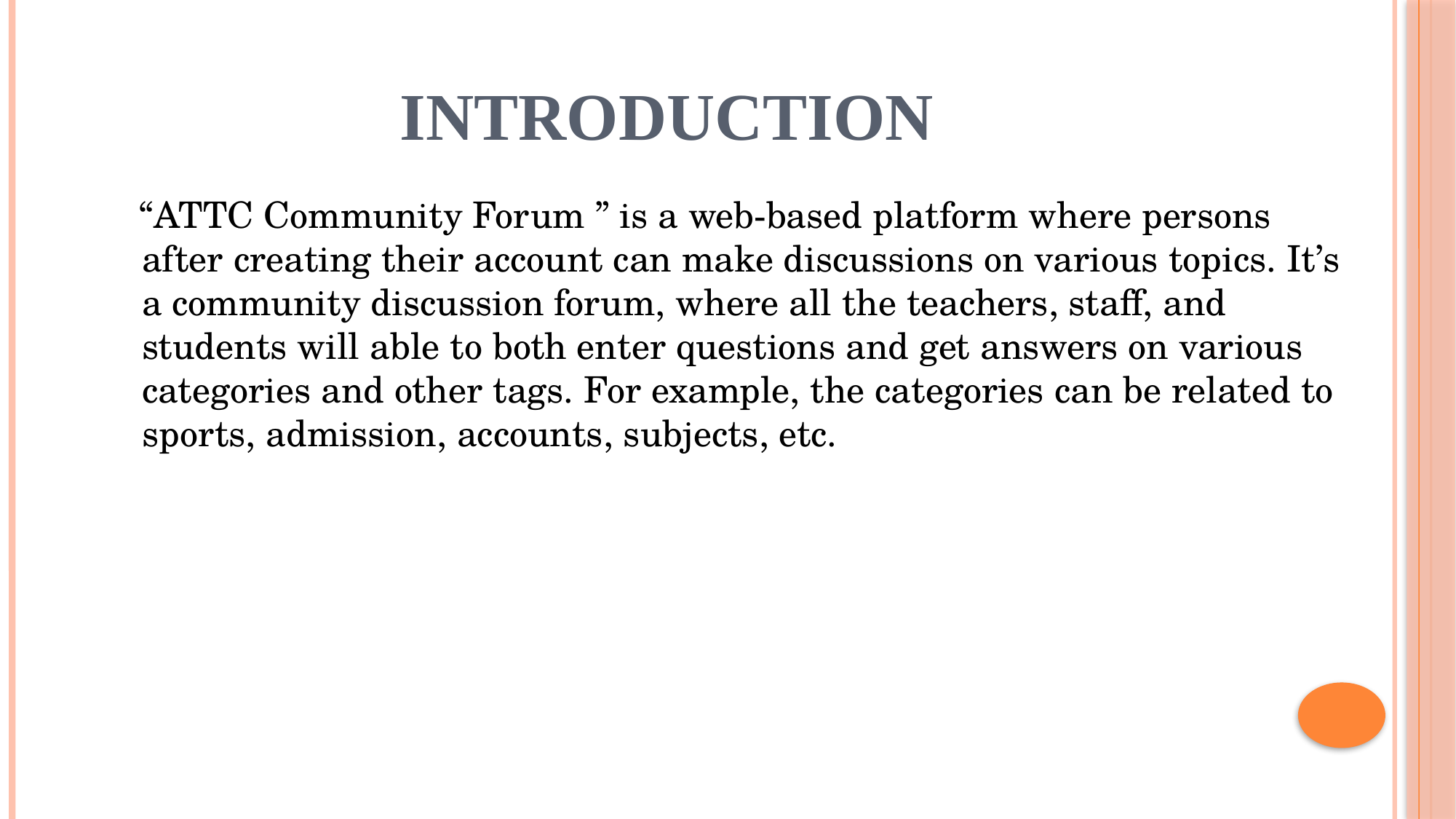

# INTRODUCTION
   “ATTC Community Forum ” is a web-based platform where persons after creating their account can make discussions on various topics. It’s a community discussion forum, where all the teachers, staff, and students will able to both enter questions and get answers on various categories and other tags. For example, the categories can be related to sports, admission, accounts, subjects, etc.